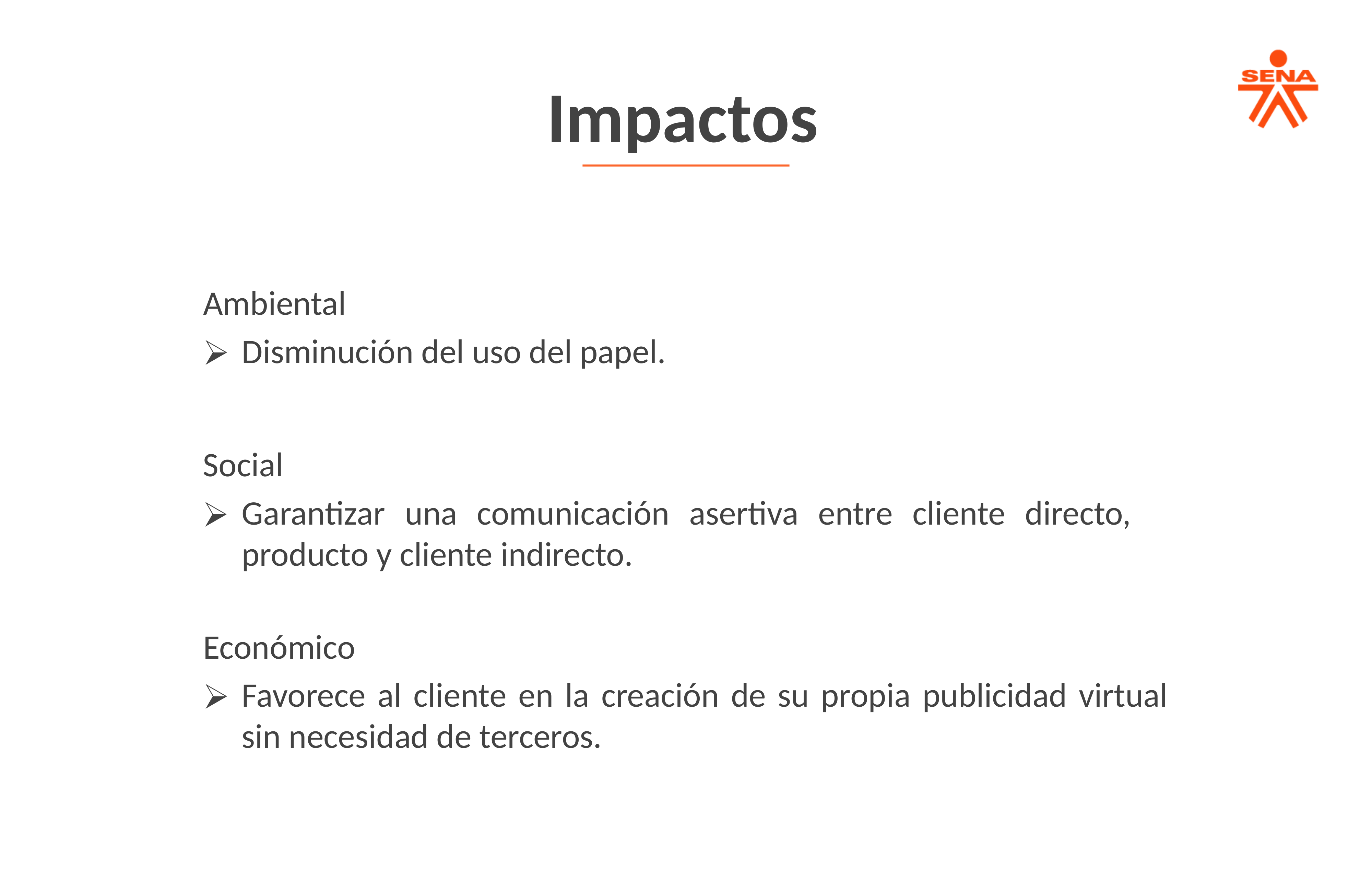

Impactos

Ambiental
Disminución del uso del papel.
Social
Garantizar una comunicación asertiva entre cliente directo, producto y cliente indirecto.
Económico
Favorece al cliente en la creación de su propia publicidad virtual sin necesidad de terceros.